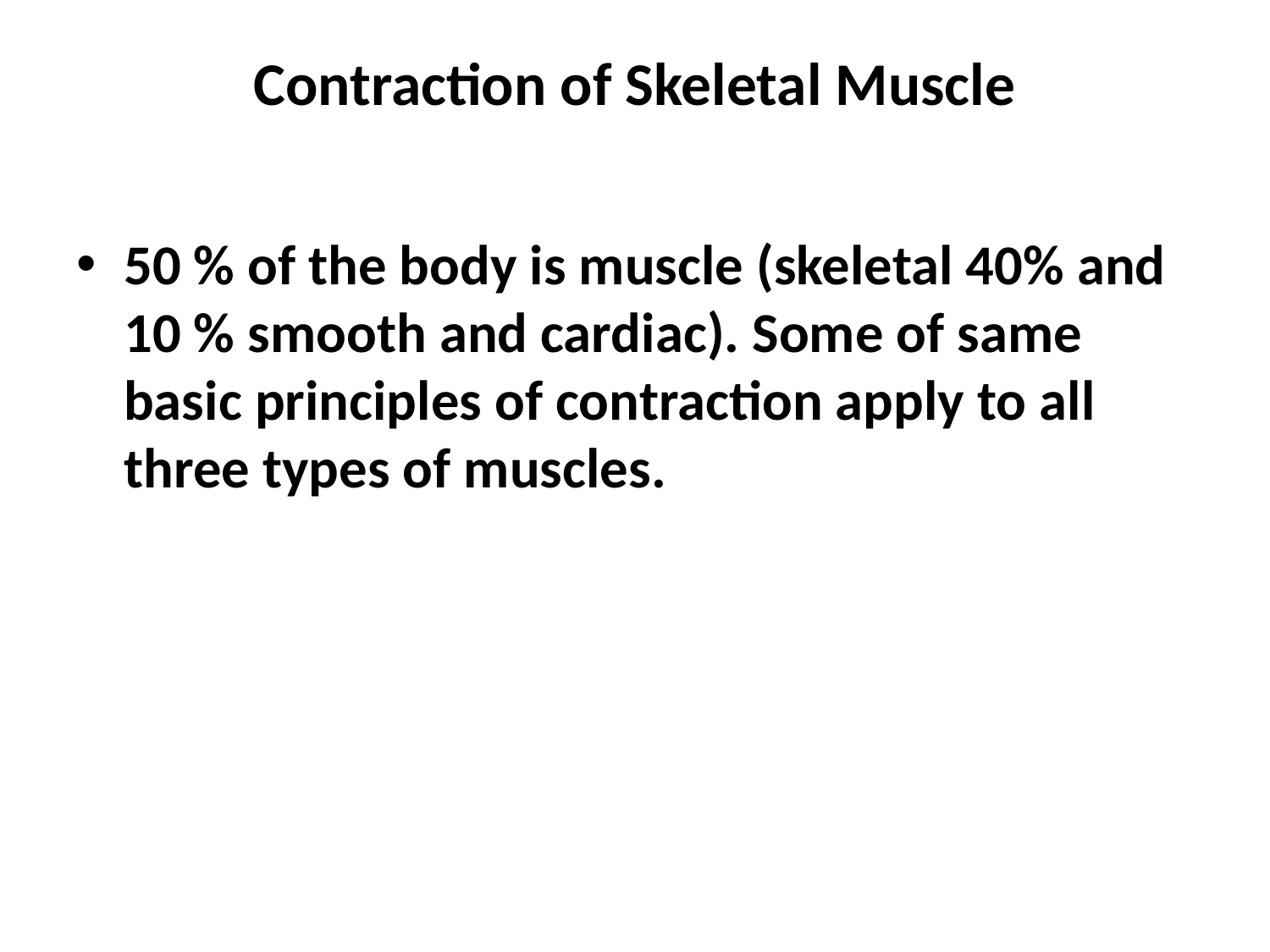

# Contraction of Skeletal Muscle
50 % of the body is muscle (skeletal 40% and 10 % smooth and cardiac). Some of same basic principles of contraction apply to all three types of muscles.